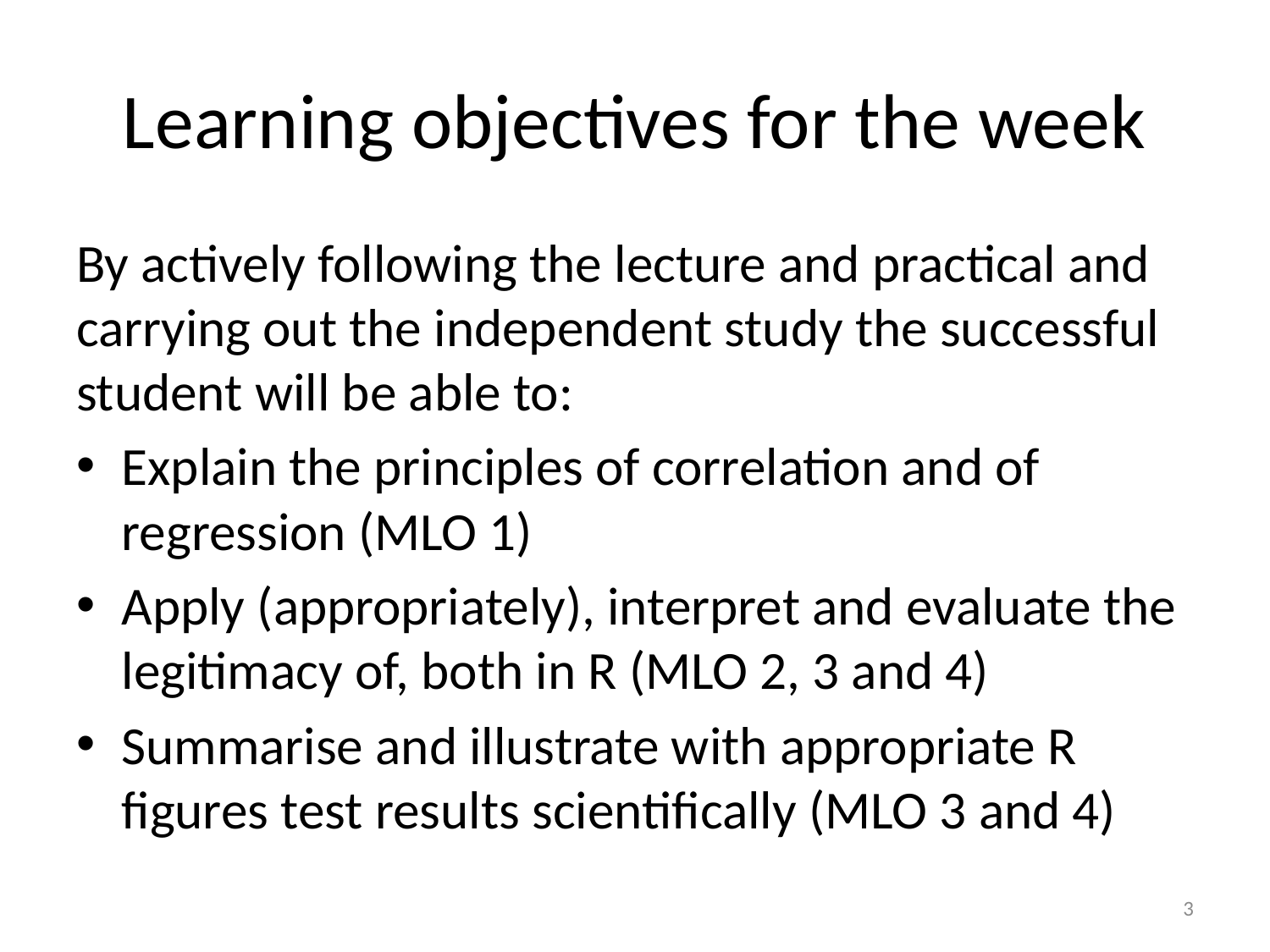

# Learning objectives for the week
By actively following the lecture and practical and carrying out the independent study the successful student will be able to:
Explain the principles of correlation and of regression (MLO 1)
Apply (appropriately), interpret and evaluate the legitimacy of, both in R (MLO 2, 3 and 4)
Summarise and illustrate with appropriate R figures test results scientifically (MLO 3 and 4)

3